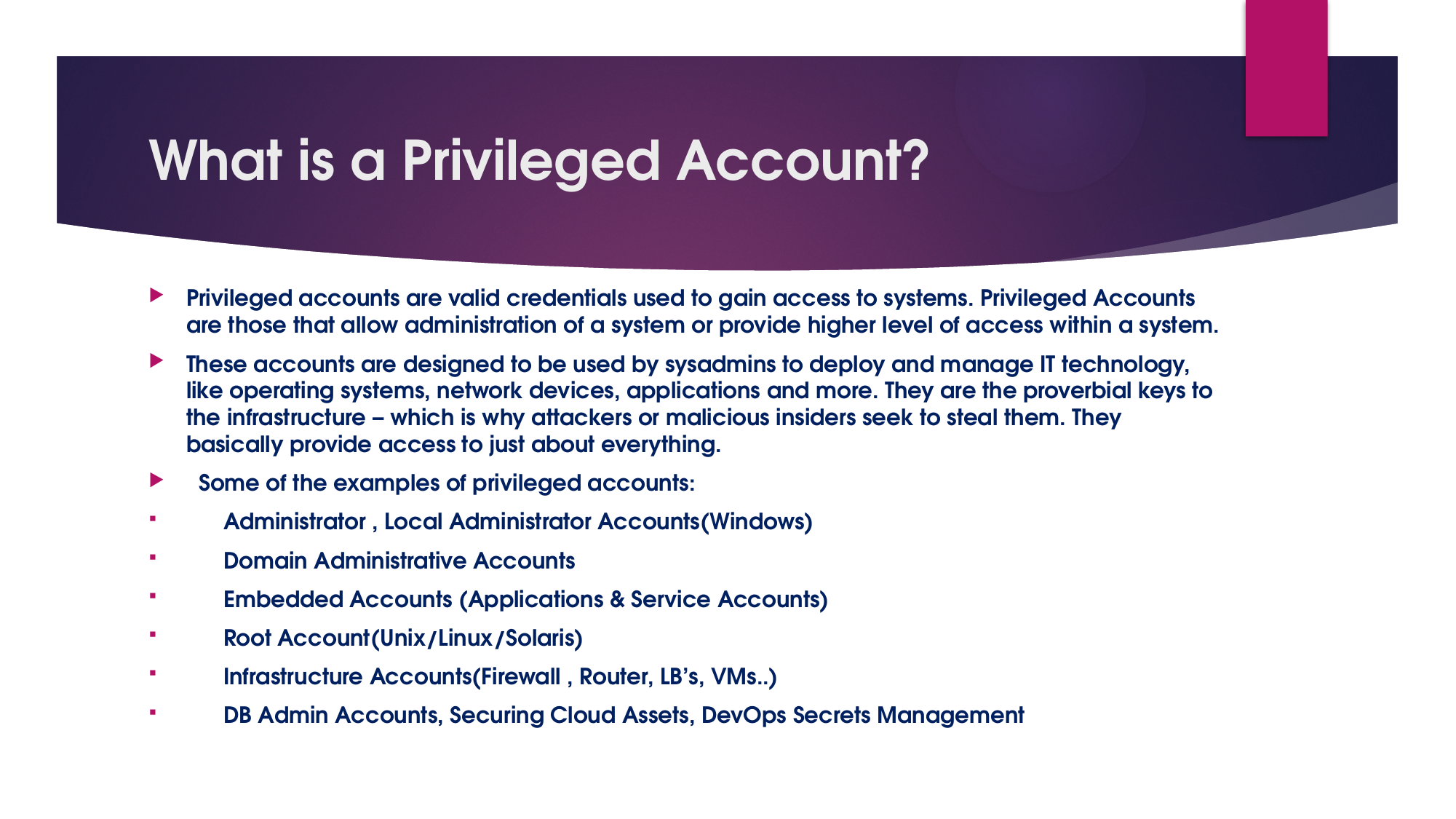

# What is a Privileged Account?
Privileged accounts are valid credentials used to gain access to systems. Privileged Accounts are those that allow administration of a system or provide higher level of access within a system.
These accounts are designed to be used by sysadmins to deploy and manage IT technology, like operating systems, network devices, applications and more. They are the proverbial keys to the infrastructure – which is why attackers or malicious insiders seek to steal them. They basically provide access to just about everything.
  Some of the examples of privileged accounts:
      Administrator , Local Administrator Accounts(Windows)
      Domain Administrative Accounts
      Embedded Accounts (Applications & Service Accounts)
      Root Account(Unix/Linux/Solaris)
      Infrastructure Accounts(Firewall , Router, LB’s, VMs..)
      DB Admin Accounts, Securing Cloud Assets, DevOps Secrets Management